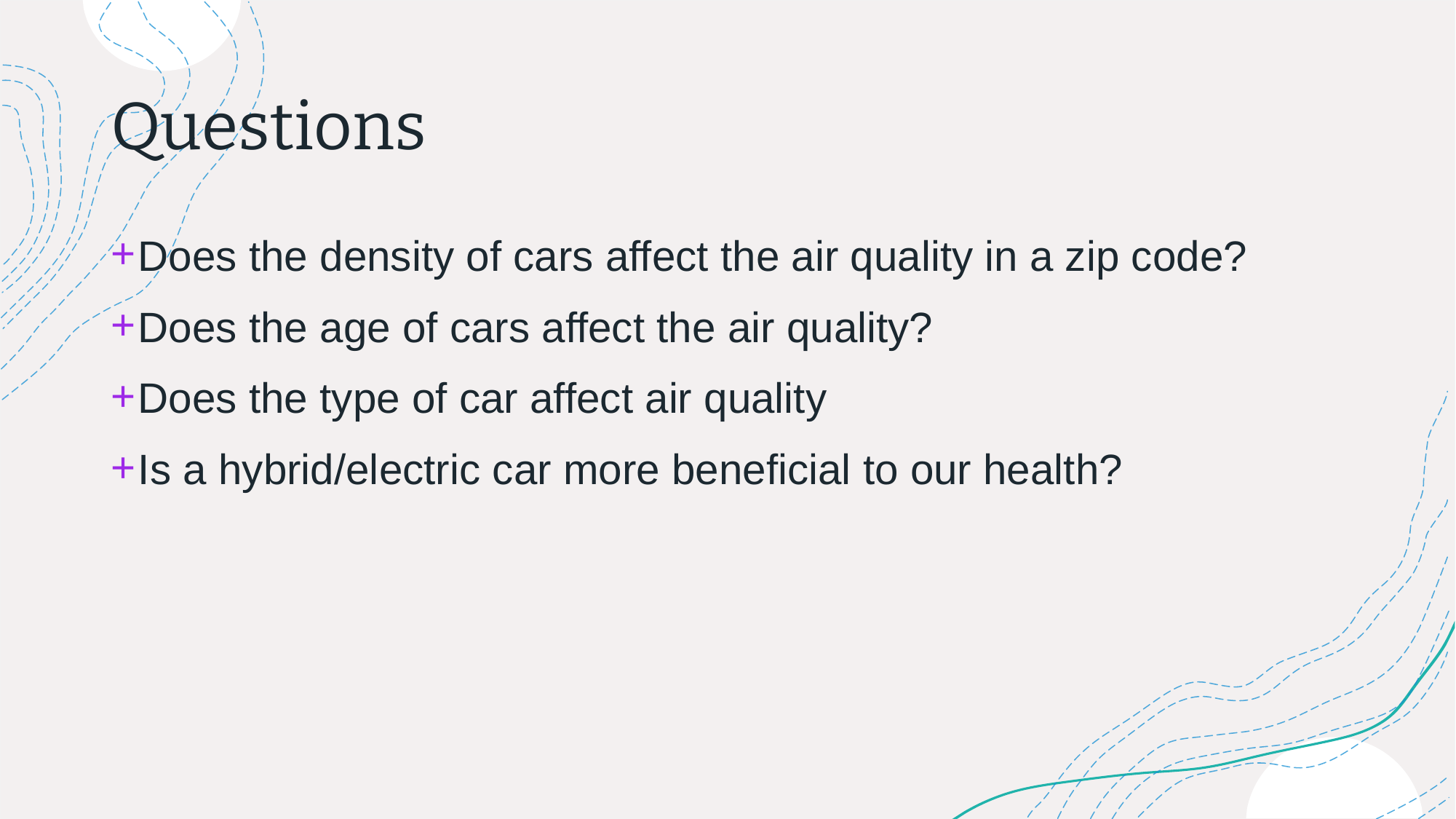

# Questions
Does the density of cars affect the air quality in a zip code?
Does the age of cars affect the air quality?
Does the type of car affect air quality
Is a hybrid/electric car more beneficial to our health?